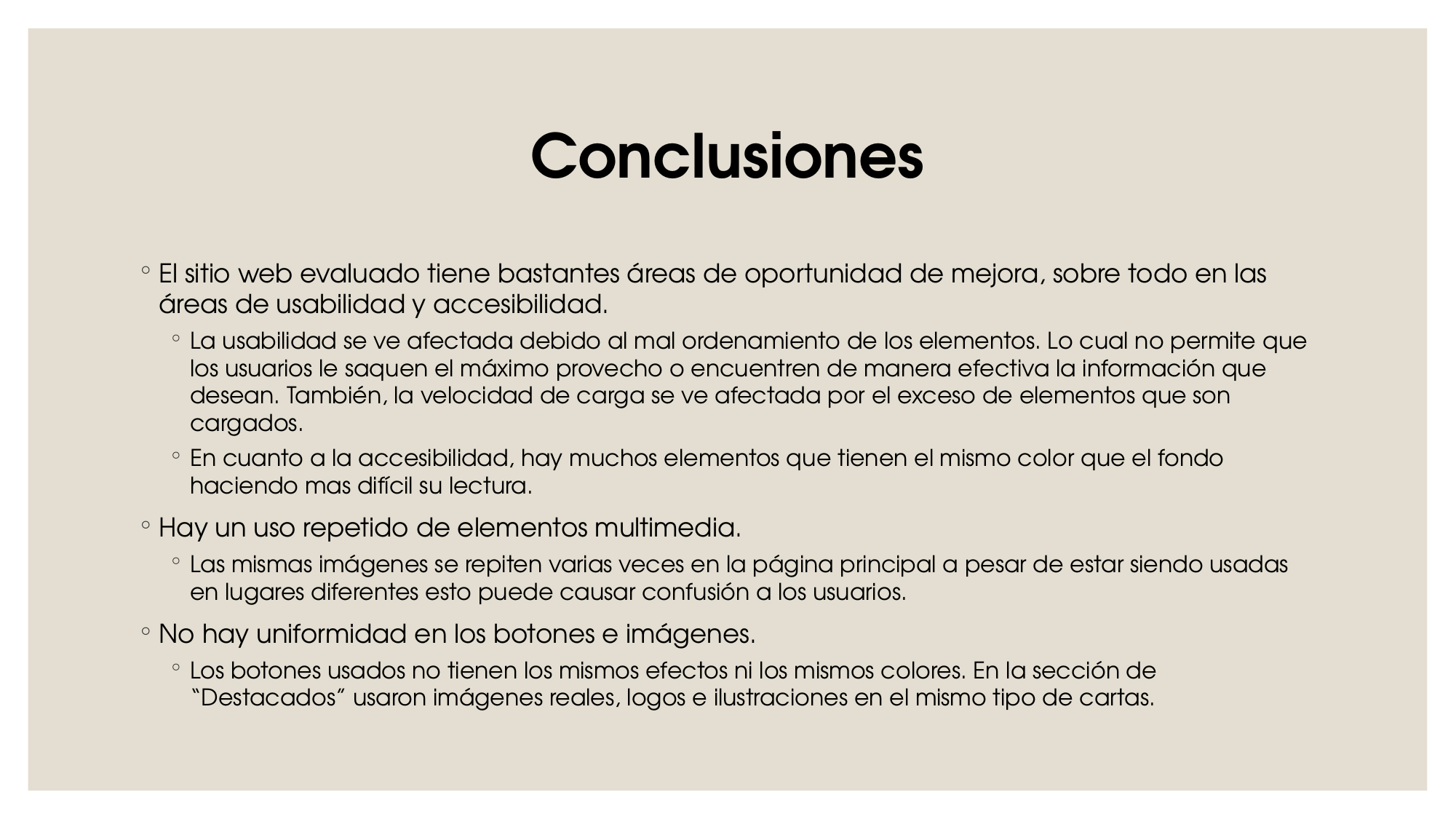

# Conclusiones
El sitio web evaluado tiene bastantes áreas de oportunidad de mejora, sobre todo en las áreas de usabilidad y accesibilidad.
La usabilidad se ve afectada debido al mal ordenamiento de los elementos. Lo cual no permite que los usuarios le saquen el máximo provecho o encuentren de manera efectiva la información que desean. También, la velocidad de carga se ve afectada por el exceso de elementos que son cargados.
En cuanto a la accesibilidad, hay muchos elementos que tienen el mismo color que el fondo haciendo mas difícil su lectura.
Hay un uso repetido de elementos multimedia.
Las mismas imágenes se repiten varias veces en la página principal a pesar de estar siendo usadas en lugares diferentes esto puede causar confusión a los usuarios.
No hay uniformidad en los botones e imágenes.
Los botones usados no tienen los mismos efectos ni los mismos colores. En la sección de “Destacados” usaron imágenes reales, logos e ilustraciones en el mismo tipo de cartas.